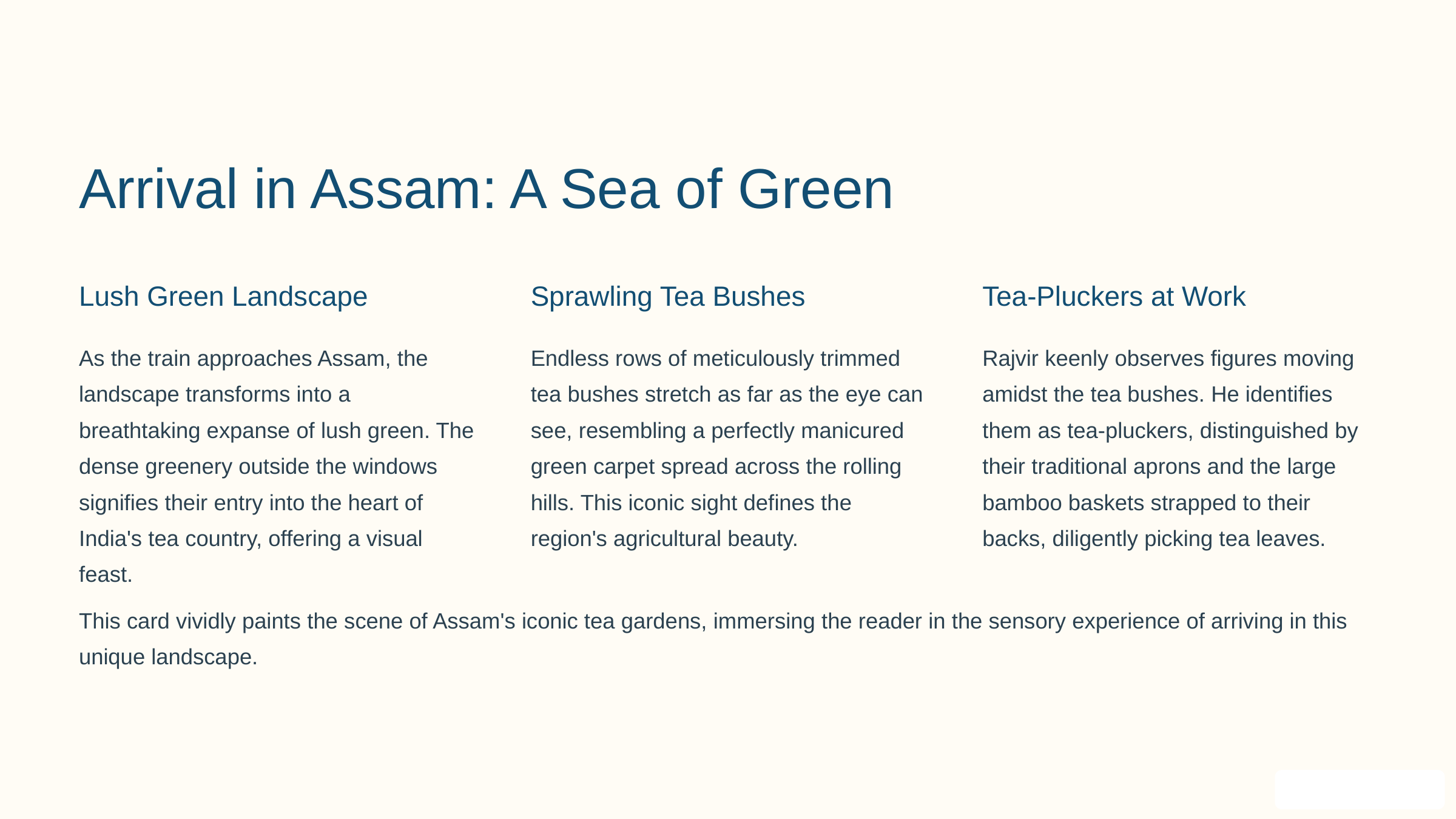

Arrival in Assam: A Sea of Green
Lush Green Landscape
Sprawling Tea Bushes
Tea-Pluckers at Work
As the train approaches Assam, the landscape transforms into a breathtaking expanse of lush green. The dense greenery outside the windows signifies their entry into the heart of India's tea country, offering a visual feast.
Endless rows of meticulously trimmed tea bushes stretch as far as the eye can see, resembling a perfectly manicured green carpet spread across the rolling hills. This iconic sight defines the region's agricultural beauty.
Rajvir keenly observes figures moving amidst the tea bushes. He identifies them as tea-pluckers, distinguished by their traditional aprons and the large bamboo baskets strapped to their backs, diligently picking tea leaves.
This card vividly paints the scene of Assam's iconic tea gardens, immersing the reader in the sensory experience of arriving in this unique landscape.